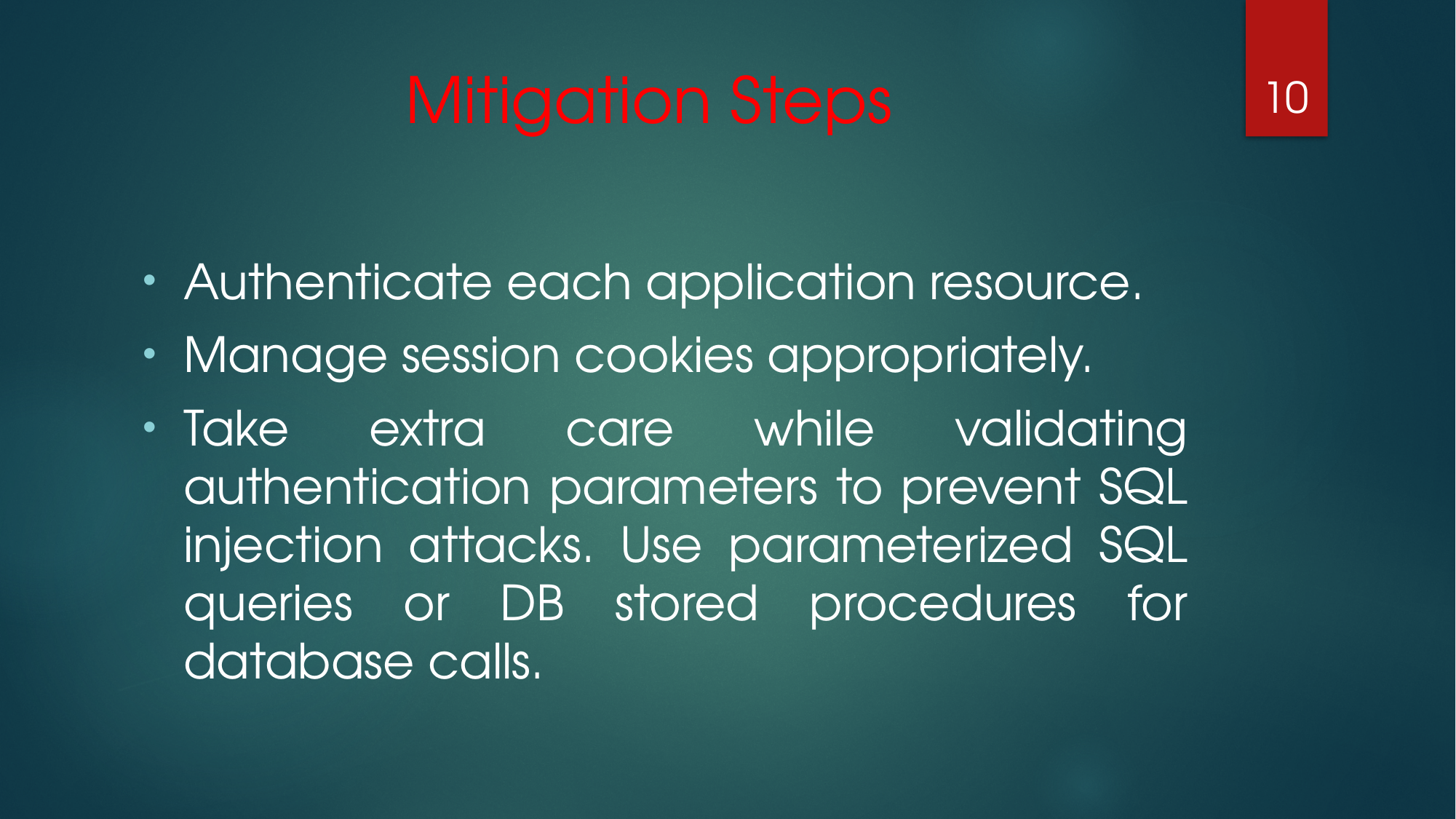

10
# Mitigation Steps
Authenticate each application resource.
Manage session cookies appropriately.
Take extra care while validating authentication parameters to prevent SQL injection attacks. Use parameterized SQL queries or DB stored procedures for database calls.